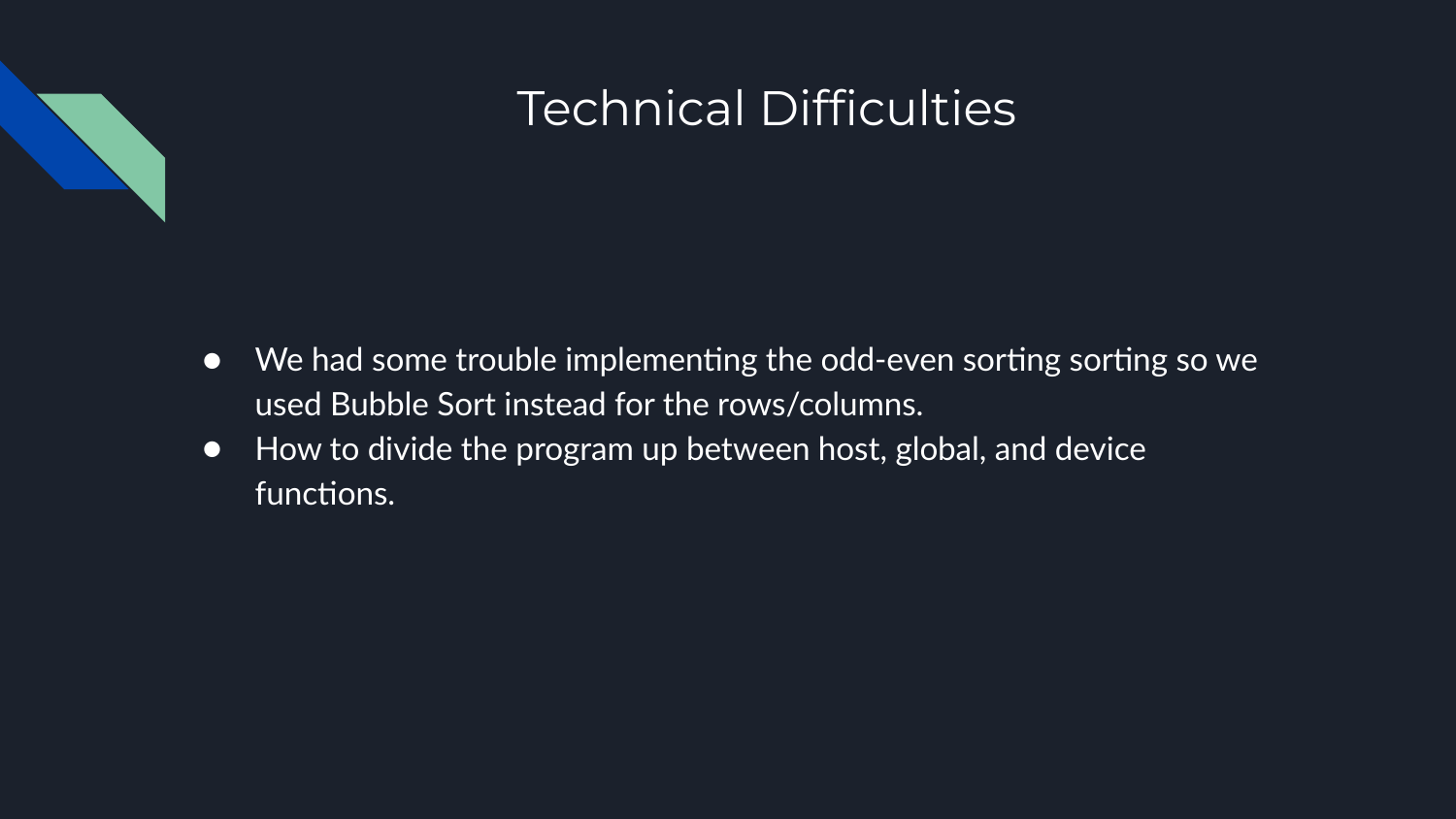

# Technical Difficulties
We had some trouble implementing the odd-even sorting sorting so we used Bubble Sort instead for the rows/columns.
How to divide the program up between host, global, and device functions.